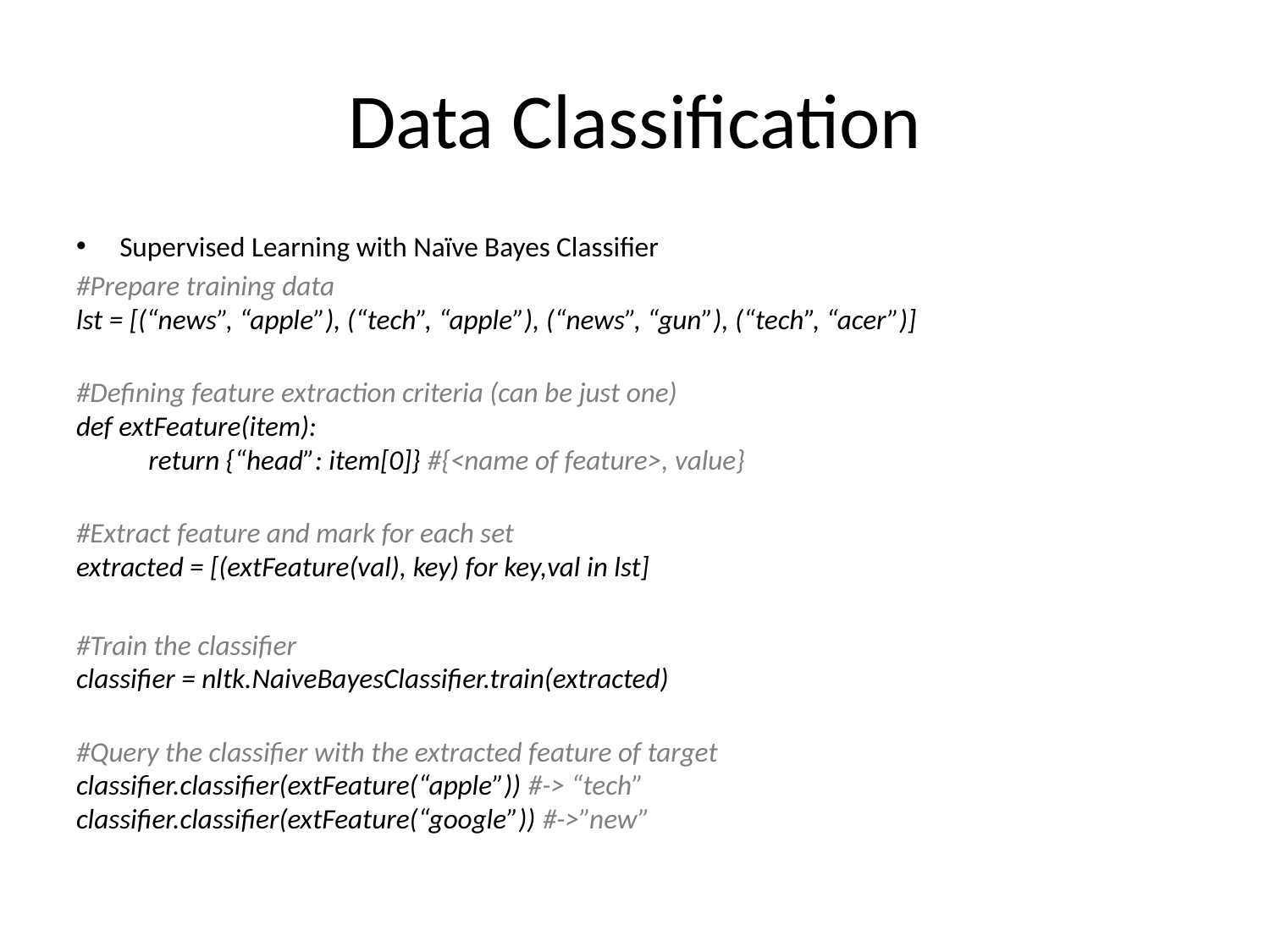

# Data Classification
Supervised Learning with Naïve Bayes Classifier
#Prepare training data
lst = [(“news”, “apple”), (“tech”, “apple”), (“news”, “gun”), (“tech”, “acer”)]
#Defining feature extraction criteria (can be just one)
def extFeature(item):
	return {“head”: item[0]} #{<name of feature>, value}
#Extract feature and mark for each set
extracted = [(extFeature(val), key) for key,val in lst]

#Train the classifier
classifier = nltk.NaiveBayesClassifier.train(extracted)
#Query the classifier with the extracted feature of target
classifier.classifier(extFeature(“apple”)) #-> “tech”
classifier.classifier(extFeature(“google”)) #->”new”